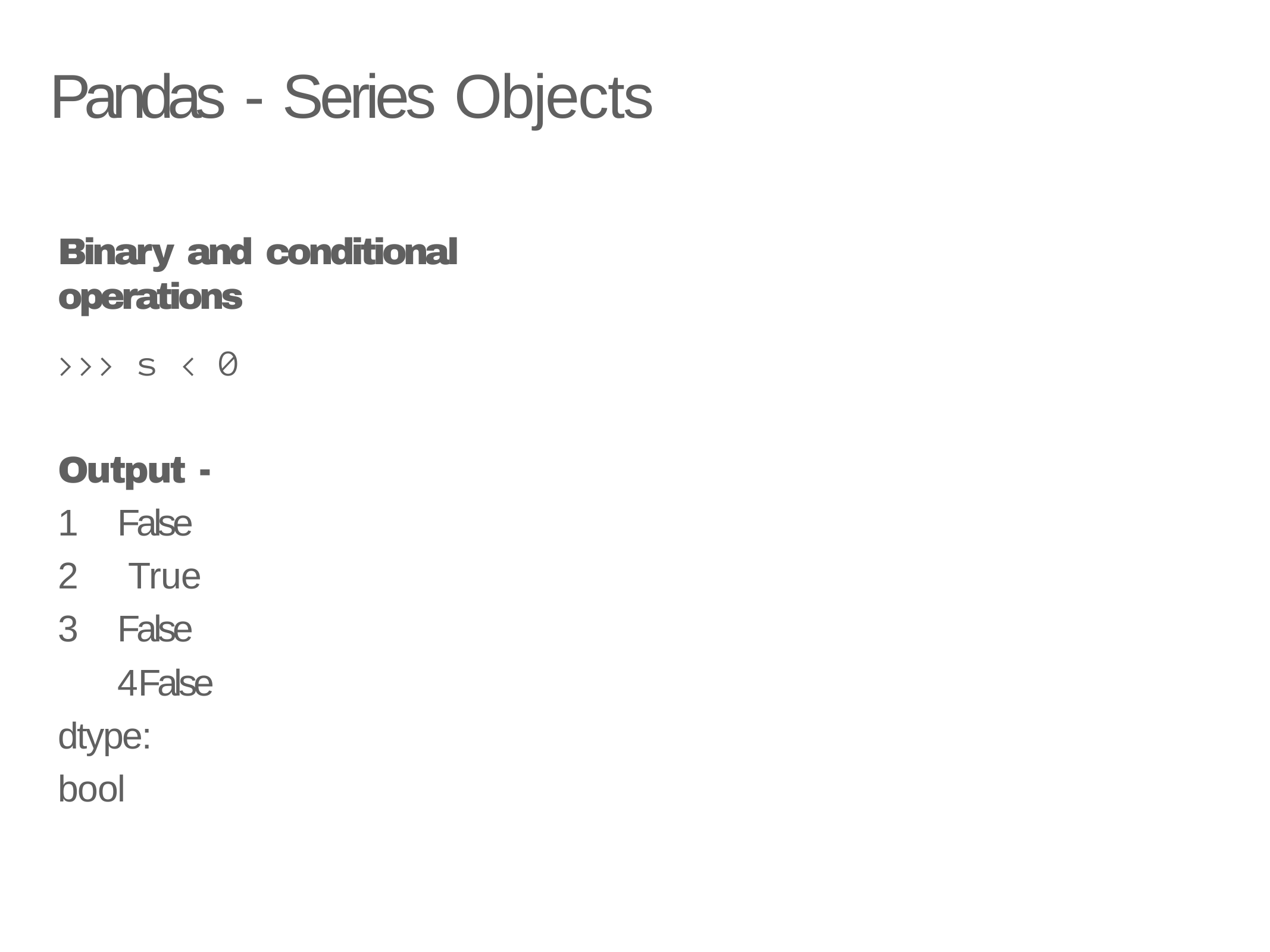

# Pandas - Series Objects
Binary and conditional operations
>>> s < 0

Output -
False
True
False
False dtype: bool